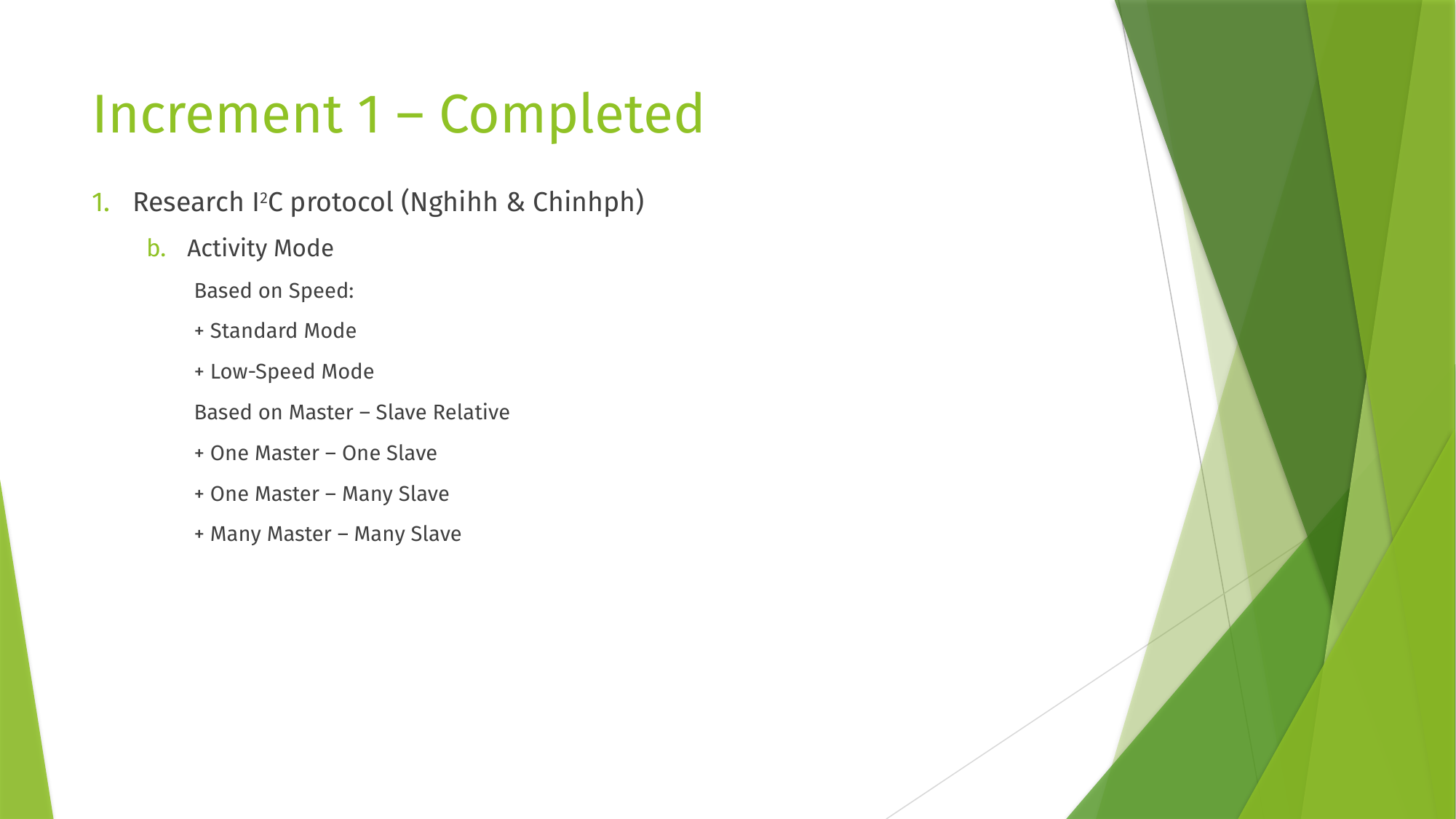

# Increment 1 – Completed
Research I2C protocol (Nghihh & Chinhph)
Activity Mode
Based on Speed:
+ Standard Mode
+ Low-Speed Mode
Based on Master – Slave Relative
+ One Master – One Slave
+ One Master – Many Slave
+ Many Master – Many Slave